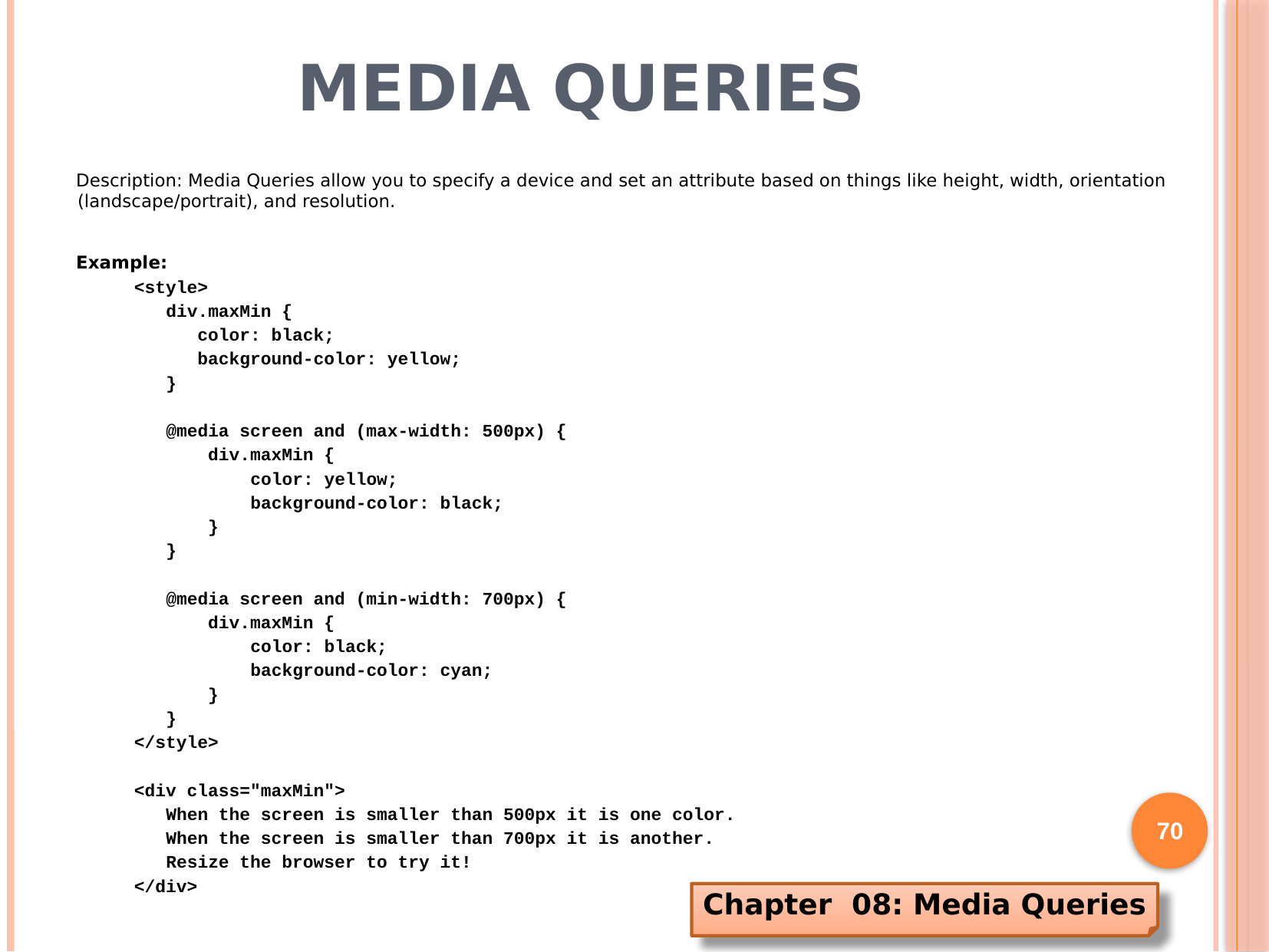

# Media Queries
Description: Media Queries allow you to specify a device and set an attribute based on things like height, width, orientation (landscape/portrait), and resolution.

Example:
<style>
   div.maxMin {
      color: black;
      background-color: yellow;
   }

   @media screen and (max-width: 500px) {
       div.maxMin {
           color: yellow;
           background-color: black;
       }
   }

   @media screen and (min-width: 700px) {
       div.maxMin {
           color: black;
           background-color: cyan;
       }
   }
</style>

<div class="maxMin">
   When the screen is smaller than 500px it is one color.
   When the screen is smaller than 700px it is another.
   Resize the browser to try it!
</div>
70
Chapter  08: Media Queries